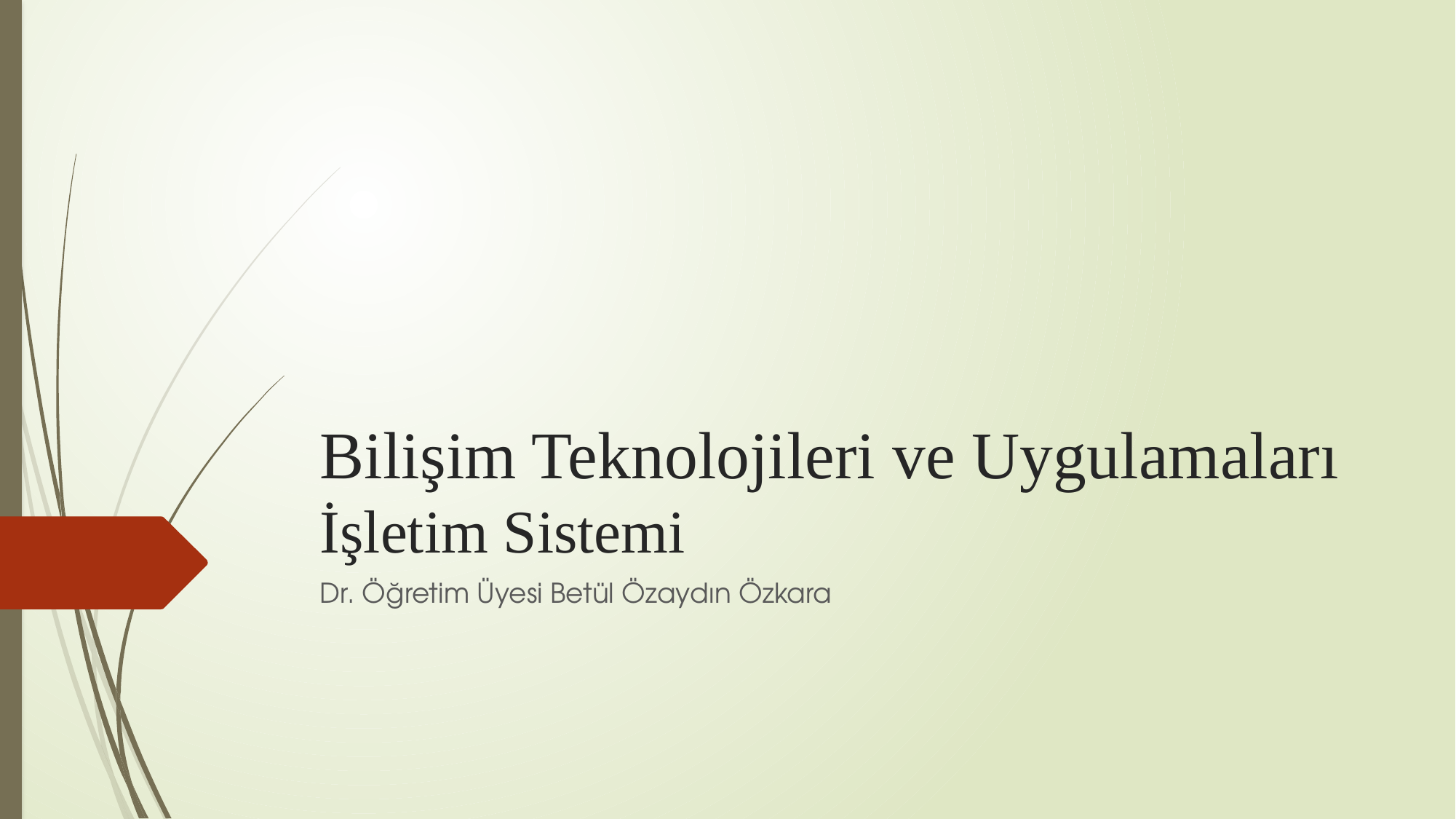

# Bilişim Teknolojileri ve Uygulamaları İşletim Sistemi
Dr. Öğretim Üyesi Betül Özaydın Özkara